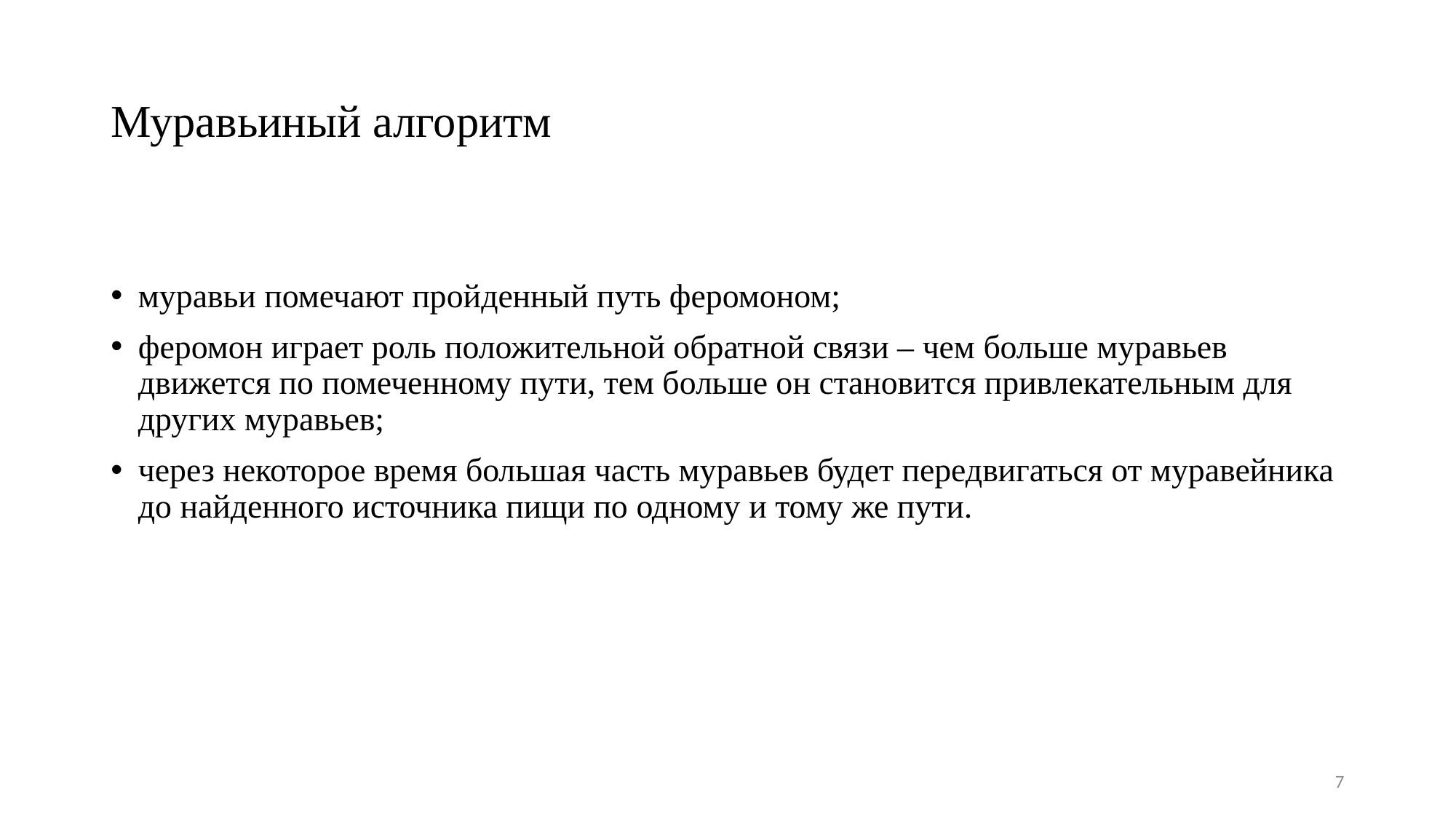

# Муравьиный алгоритм

муравьи помечают пройденный путь феромоном;
феромон играет роль положительной обратной связи – чем больше муравьев движется по помеченному пути, тем больше он становится привлекательным для других муравьев;
через некоторое время большая часть муравьев будет передвигаться от муравейника до найденного источника пищи по одному и тому же пути.
7